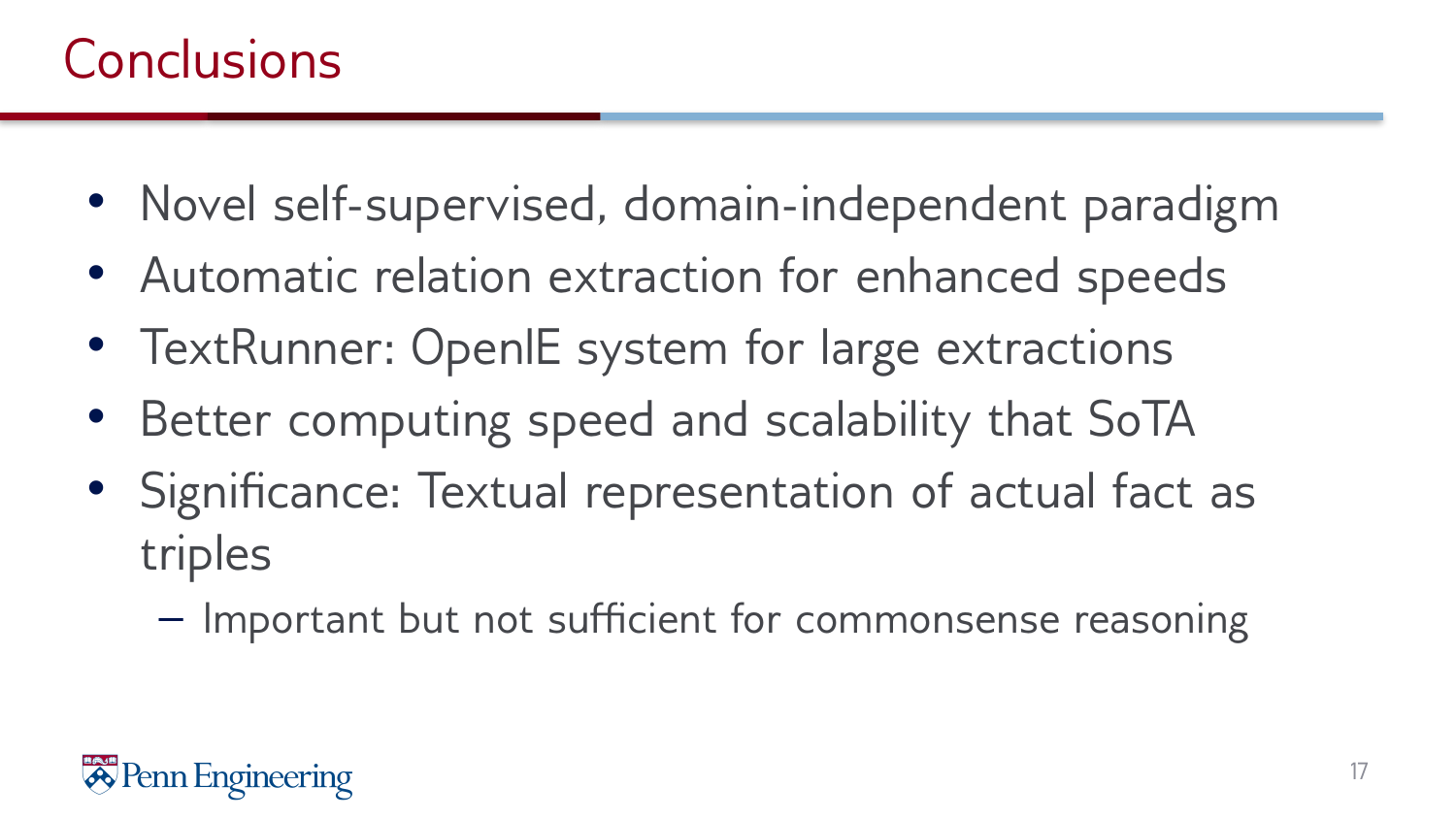

# Conclusions
Novel self-supervised, domain-independent paradigm
Automatic relation extraction for enhanced speeds
TextRunner: OpenIE system for large extractions
Better computing speed and scalability that SoTA
Significance: Textual representation of actual fact as triples
Important but not sufficient for commonsense reasoning
17